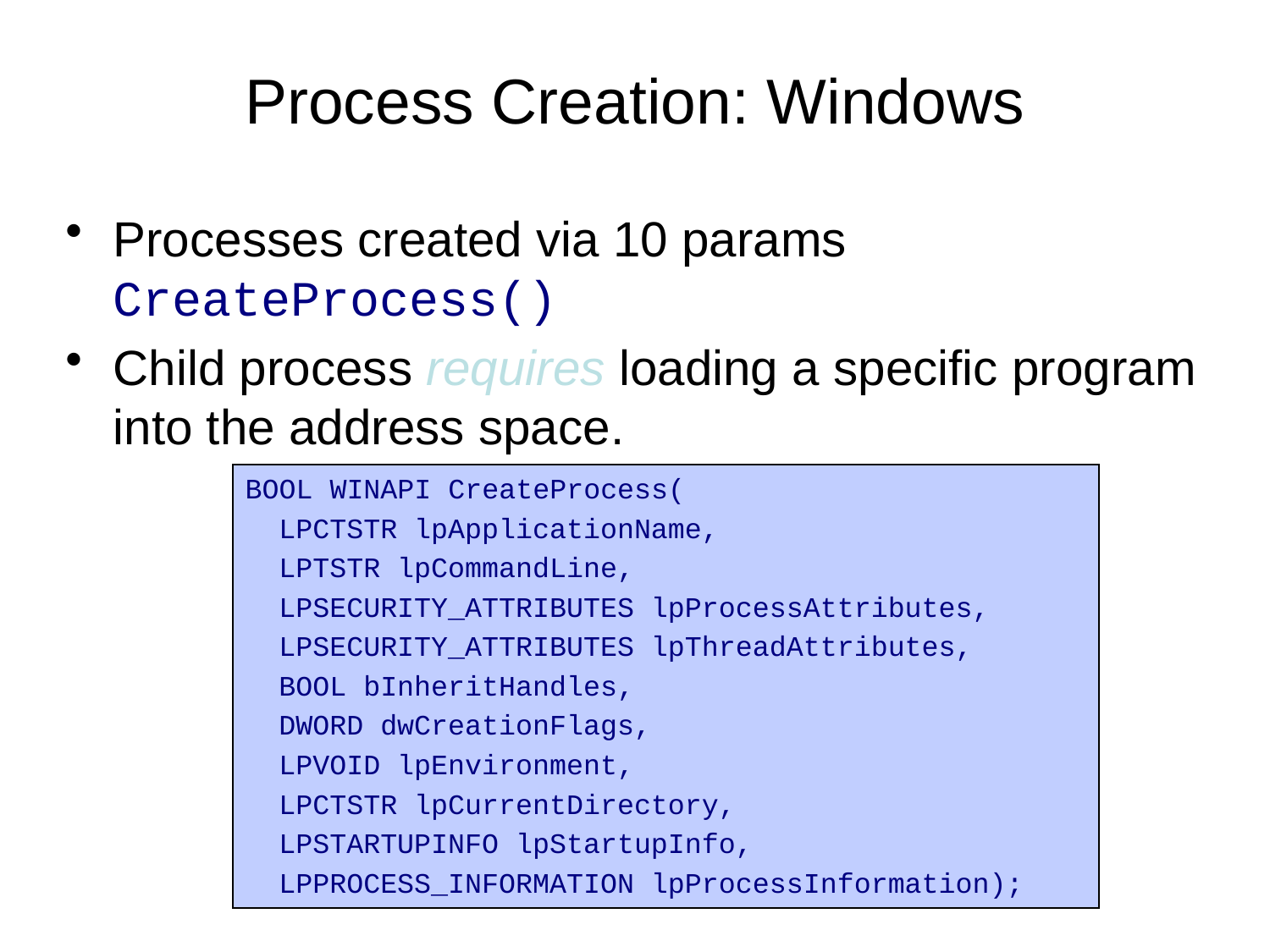

# Process Creation: Windows
Processes created via 10 params CreateProcess()
Child process requires loading a specific program into the address space.
BOOL WINAPI CreateProcess(
  LPCTSTR lpApplicationName,
  LPTSTR lpCommandLine,
  LPSECURITY_ATTRIBUTES lpProcessAttributes,
  LPSECURITY_ATTRIBUTES lpThreadAttributes,
  BOOL bInheritHandles,
  DWORD dwCreationFlags,
  LPVOID lpEnvironment,
  LPCTSTR lpCurrentDirectory,
  LPSTARTUPINFO lpStartupInfo,
  LPPROCESS_INFORMATION lpProcessInformation);